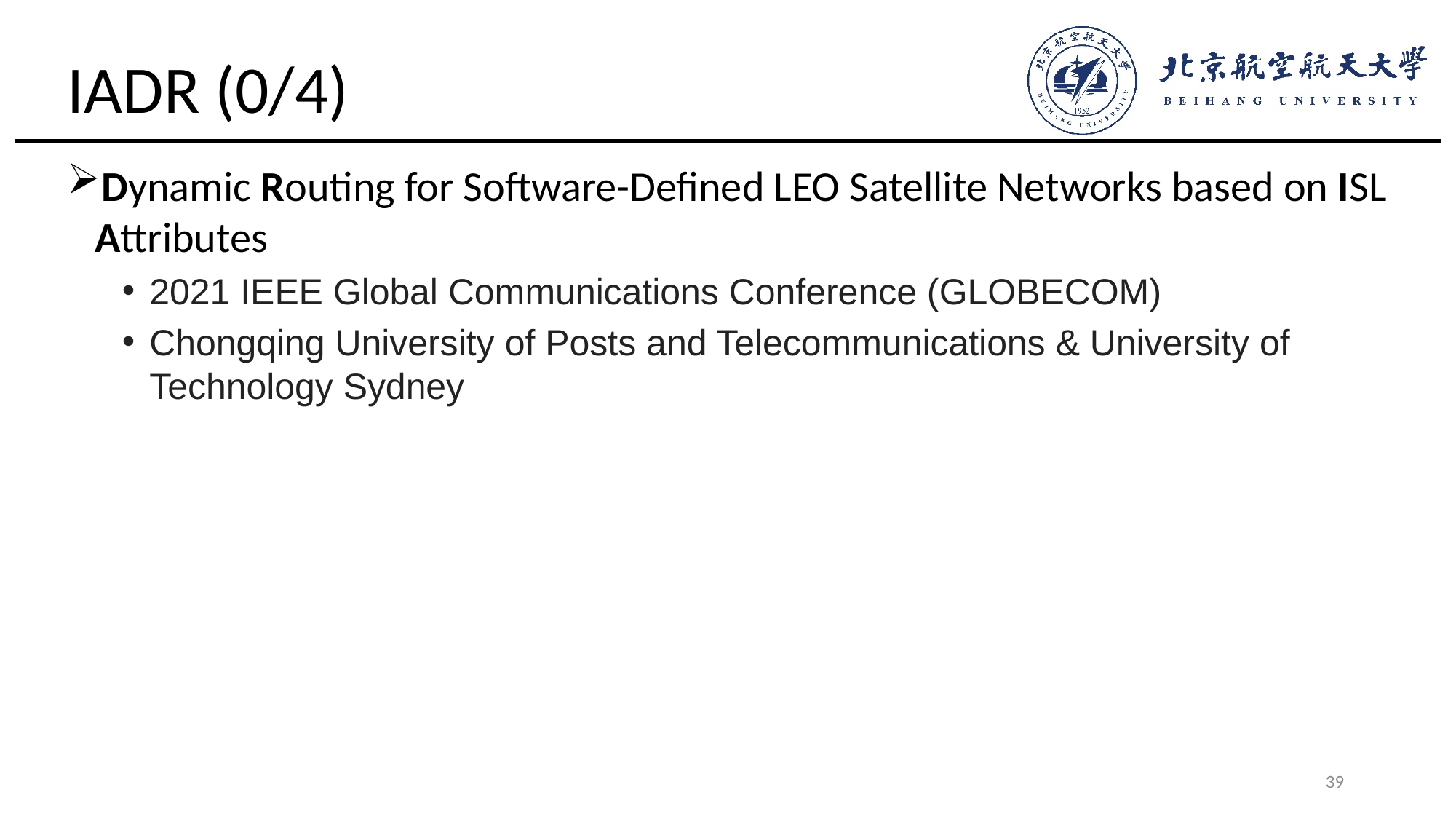

# IADR (0/4)
Dynamic Routing for Software-Defined LEO Satellite Networks based on ISL Attributes
2021 IEEE Global Communications Conference (GLOBECOM)
Chongqing University of Posts and Telecommunications & University of Technology Sydney

39